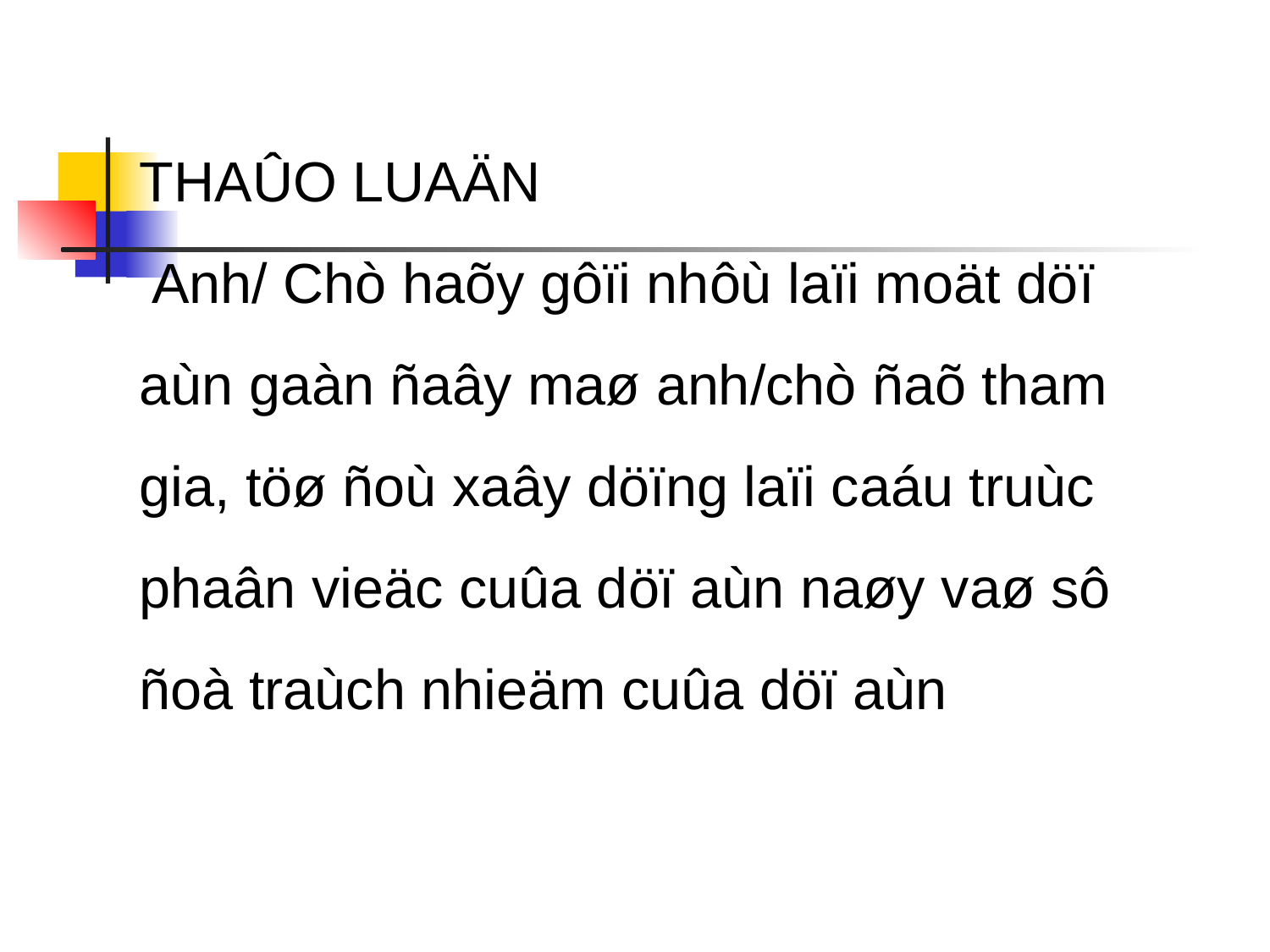

THAÛO LUAÄN
 Anh/ Chò haõy gôïi nhôù laïi moät döï aùn gaàn ñaây maø anh/chò ñaõ tham gia, töø ñoù xaây döïng laïi caáu truùc phaân vieäc cuûa döï aùn naøy vaø sô ñoà traùch nhieäm cuûa döï aùn